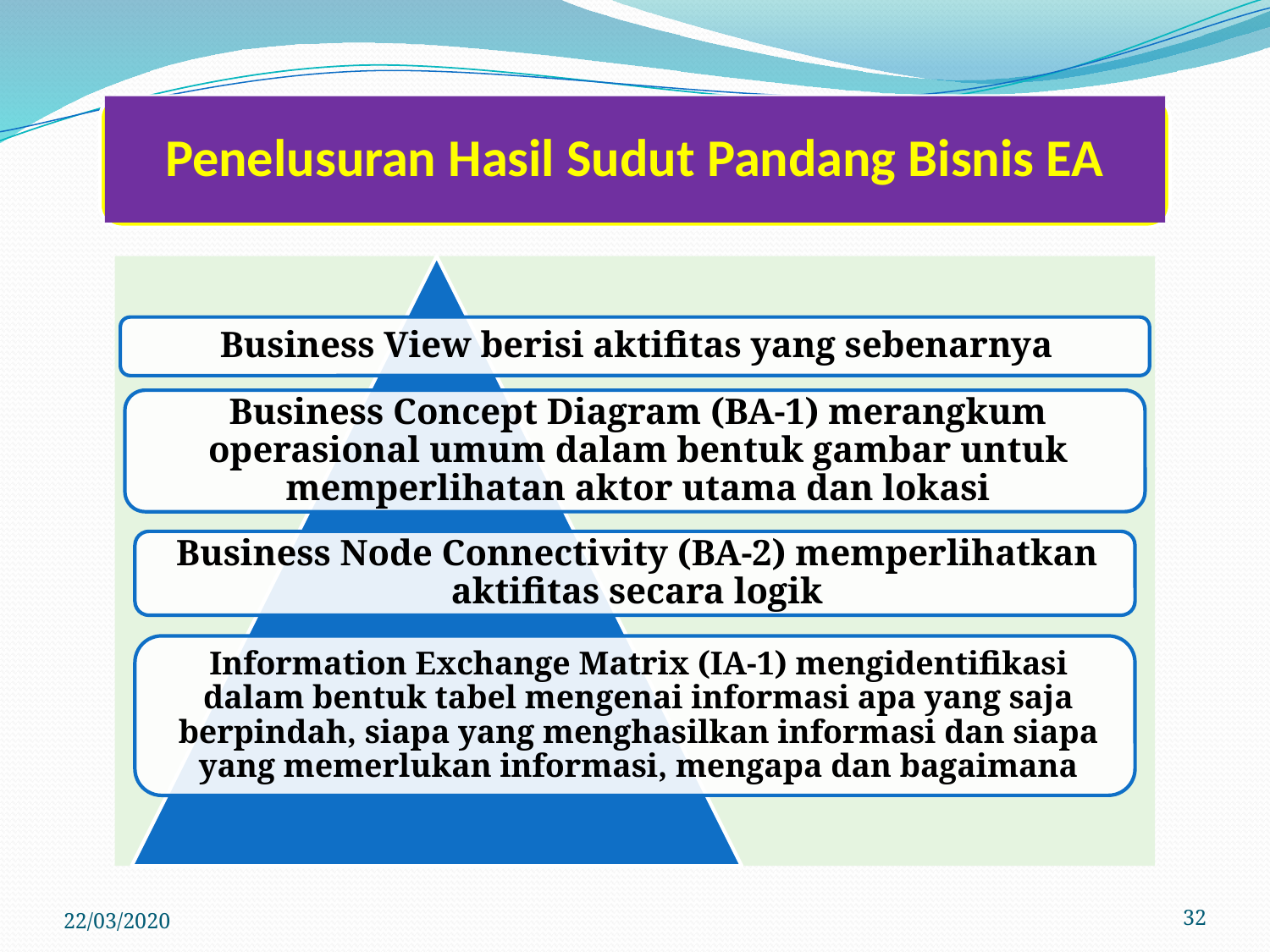

Penelusuran Hasil Sudut Pandang Bisnis EA
Business View berisi aktifitas yang sebenarnya
Business Concept Diagram (BA-1) merangkum operasional umum dalam bentuk gambar untuk memperlihatan aktor utama dan lokasi
Business Node Connectivity (BA-2) memperlihatkan aktifitas secara logik
Information Exchange Matrix (IA-1) mengidentifikasi dalam bentuk tabel mengenai informasi apa yang saja berpindah, siapa yang menghasilkan informasi dan siapa yang memerlukan informasi, mengapa dan bagaimana
22/03/2020
32